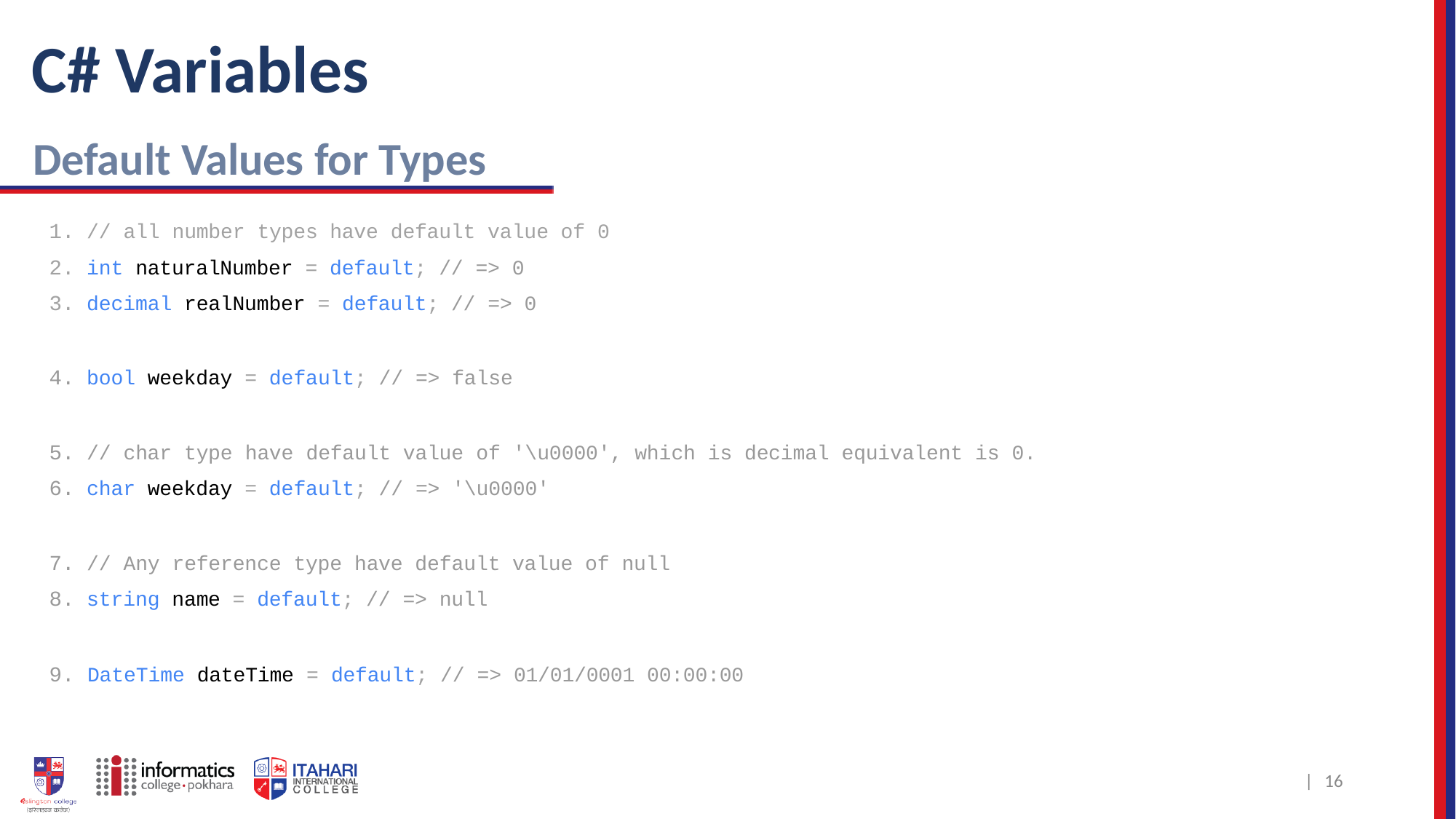

# C# Variables
Default Values for Types
// all number types have default value of 0
int naturalNumber = default; // => 0
decimal realNumber = default; // => 0

bool weekday = default; // => false

// char type have default value of '\u0000', which is decimal equivalent is 0.
char weekday = default; // => '\u0000'

// Any reference type have default value of null
string name = default; // => null

9. DateTime dateTime = default; // => 01/01/0001 00:00:00
| 16